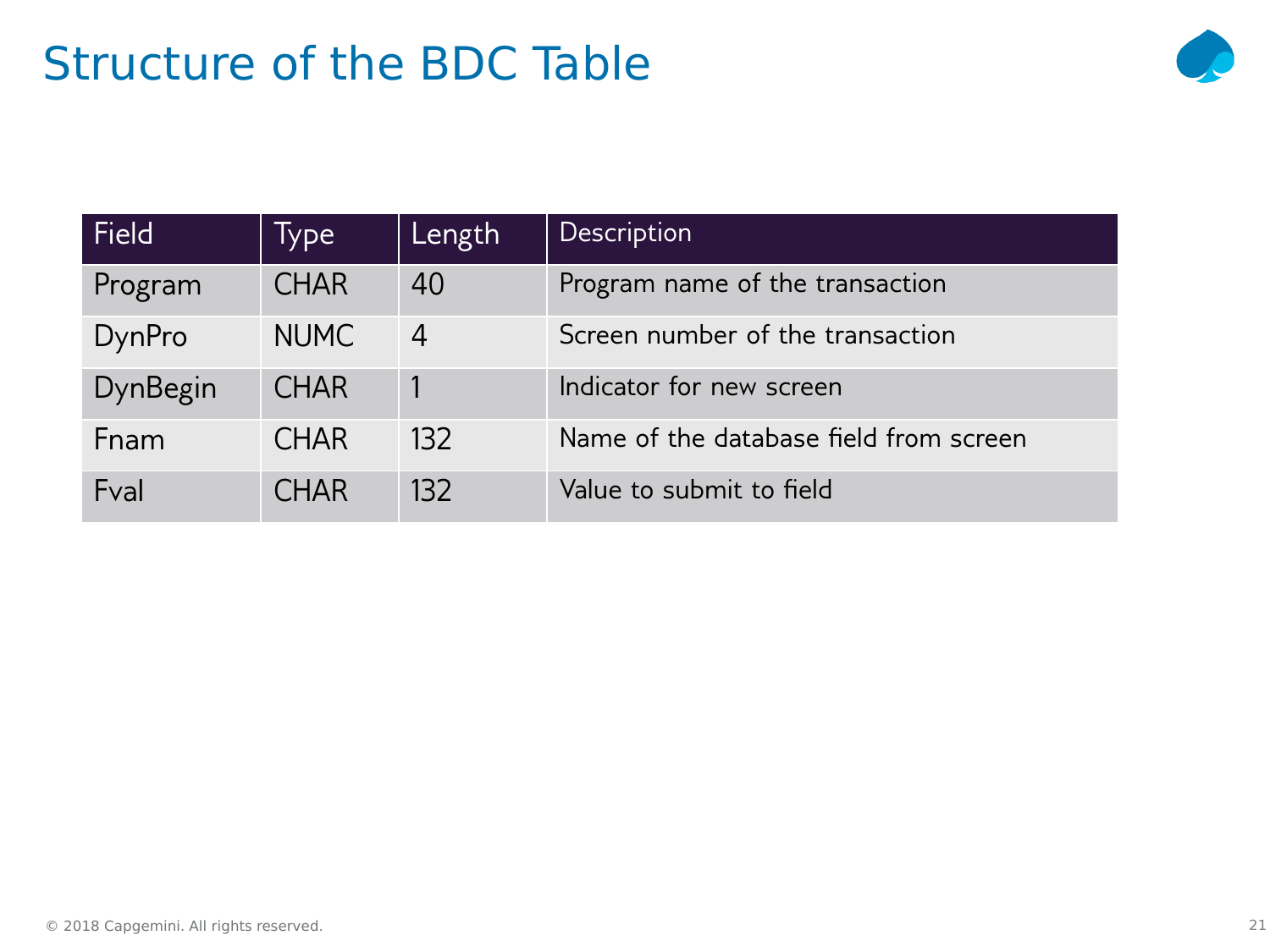

# Structure of the BDC Table

| Field | Type | Length | Description |
| --- | --- | --- | --- |
| Program | CHAR | 40 | Program name of the transaction |
| DynPro | NUMC | 4 | Screen number of the transaction |
| DynBegin | CHAR | 1 | Indicator for new screen |
| Fnam | CHAR | 132 | Name of the database field from screen |
| Fval | CHAR | 132 | Value to submit to field |